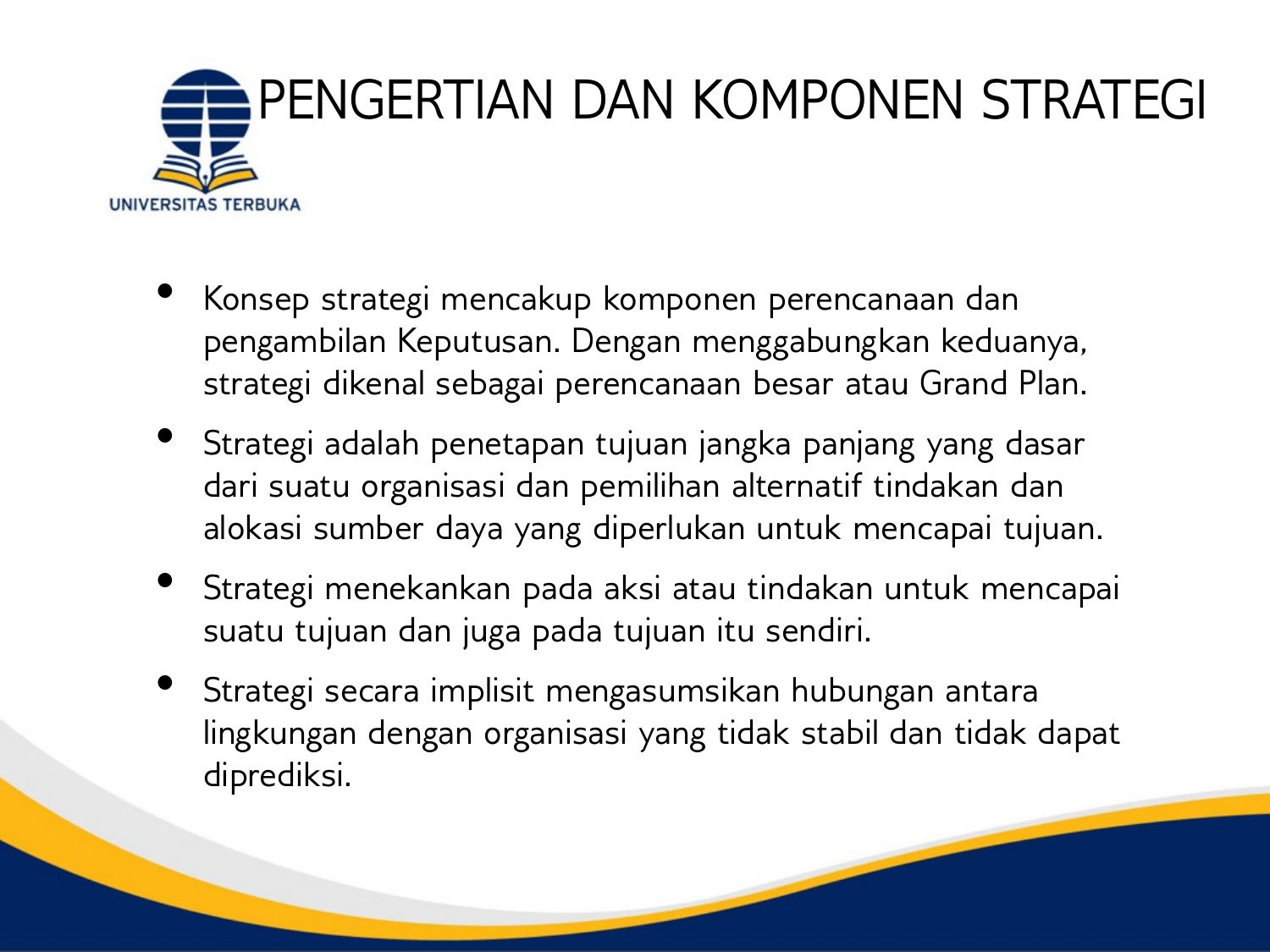

# PENGERTIAN DAN KOMPONEN STRATEGI
Konsep strategi mencakup komponen perencanaan dan pengambilan Keputusan. Dengan menggabungkan keduanya, strategi dikenal sebagai perencanaan besar atau Grand Plan.
Strategi adalah penetapan tujuan jangka panjang yang dasar dari suatu organisasi dan pemilihan alternatif tindakan dan alokasi sumber daya yang diperlukan untuk mencapai tujuan.
Strategi menekankan pada aksi atau tindakan untuk mencapai suatu tujuan dan juga pada tujuan itu sendiri.
Strategi secara implisit mengasumsikan hubungan antara lingkungan dengan organisasi yang tidak stabil dan tidak dapat diprediksi.